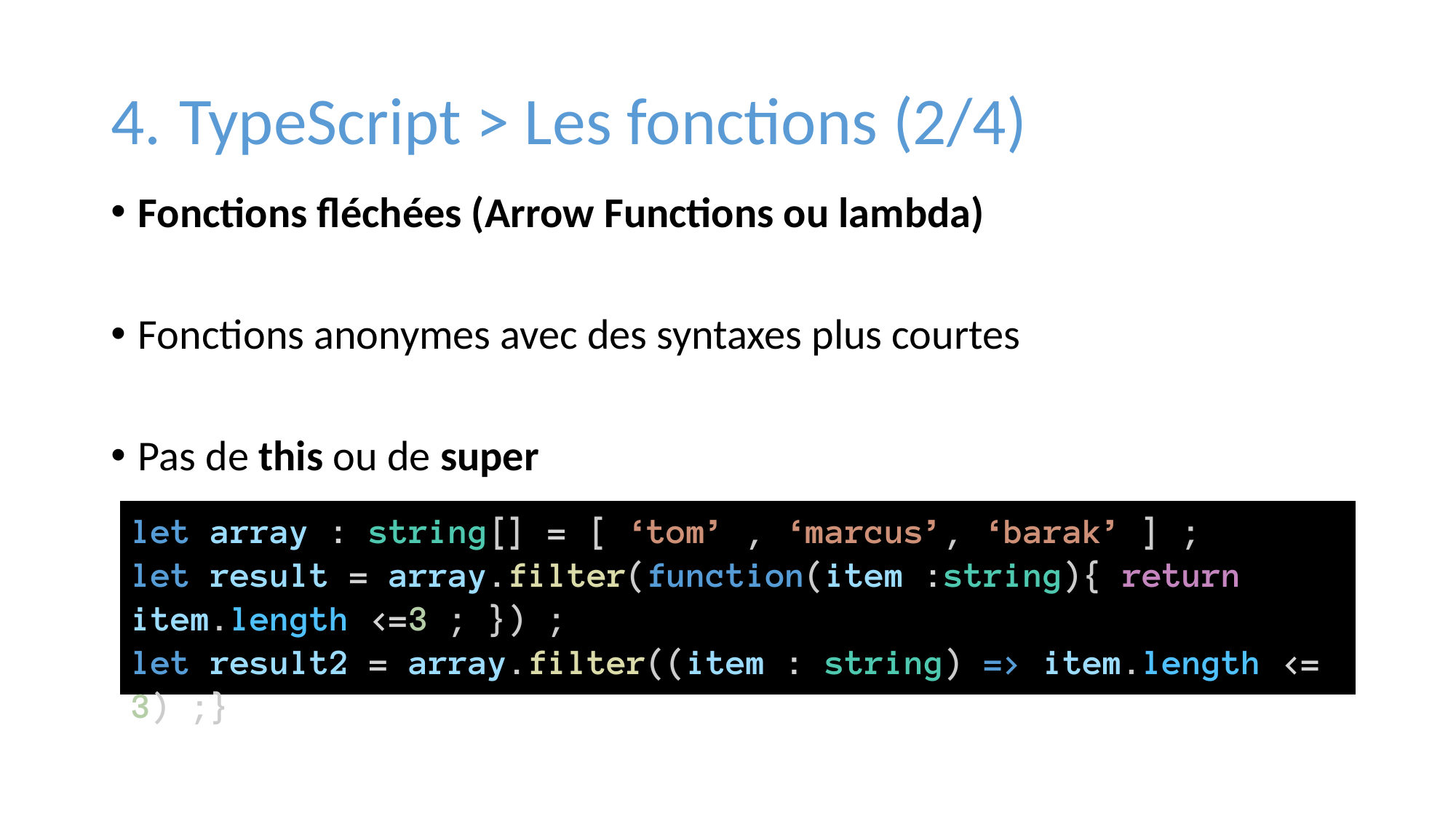

# TypeScript > Les fonctions (2/4)
Fonctions fléchées (Arrow Functions ou lambda)

Fonctions anonymes avec des syntaxes plus courtes

Pas de this ou de super

let array : string[] = [ ‘tom’ , ‘marcus’, ‘barak’ ] ;
let result = array.filter(function(item :string){ return item.length <=3 ; }) ;
let result2 = array.filter((item : string) => item.length <= 3) ;}
23